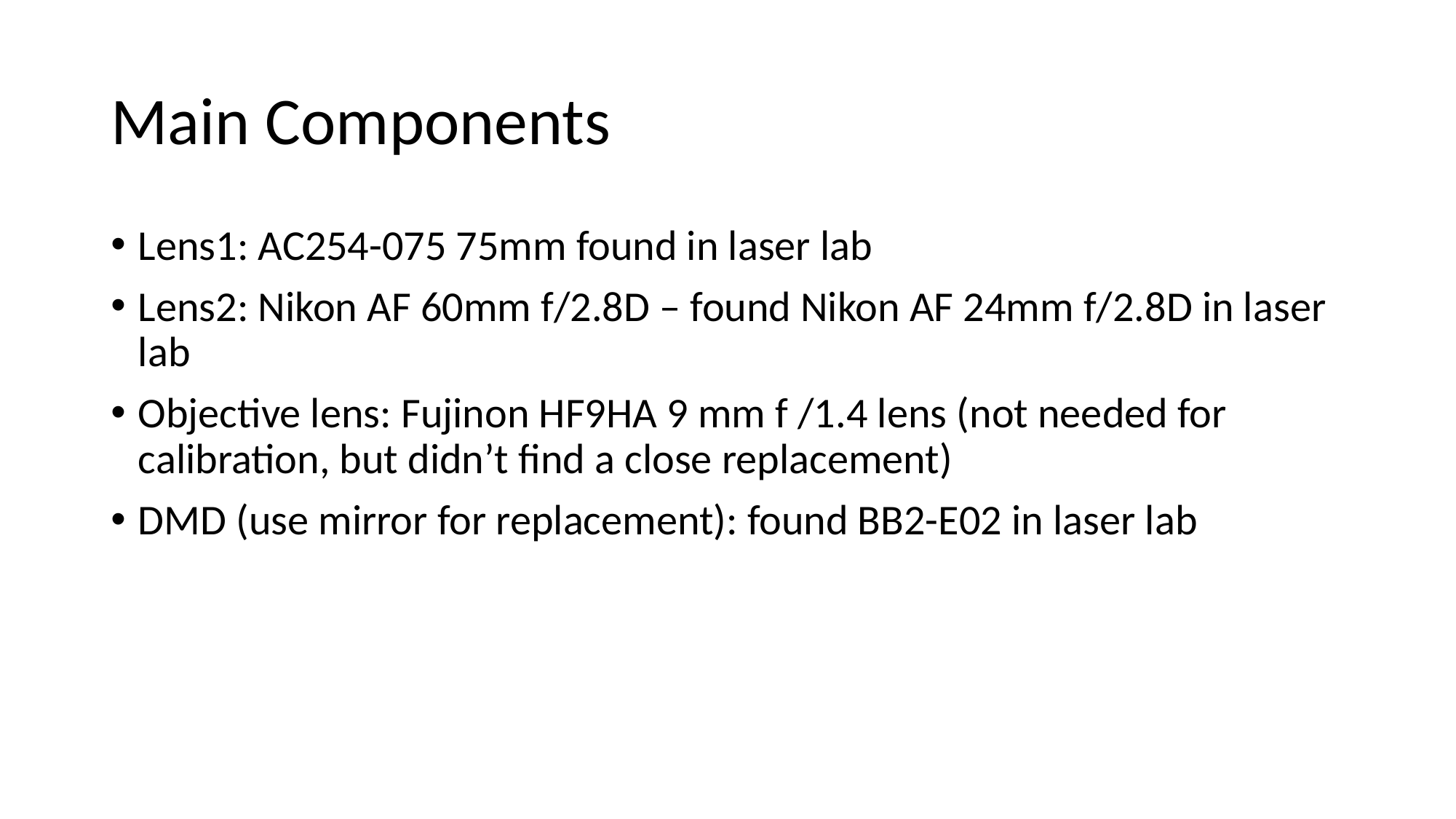

# Main Components
Lens1: AC254-075 75mm found in laser lab
Lens2: Nikon AF 60mm f/2.8D – found Nikon AF 24mm f/2.8D in laser lab
Objective lens: Fujinon HF9HA 9 mm f /1.4 lens (not needed for calibration, but didn’t find a close replacement)
DMD (use mirror for replacement): found BB2-E02 in laser lab